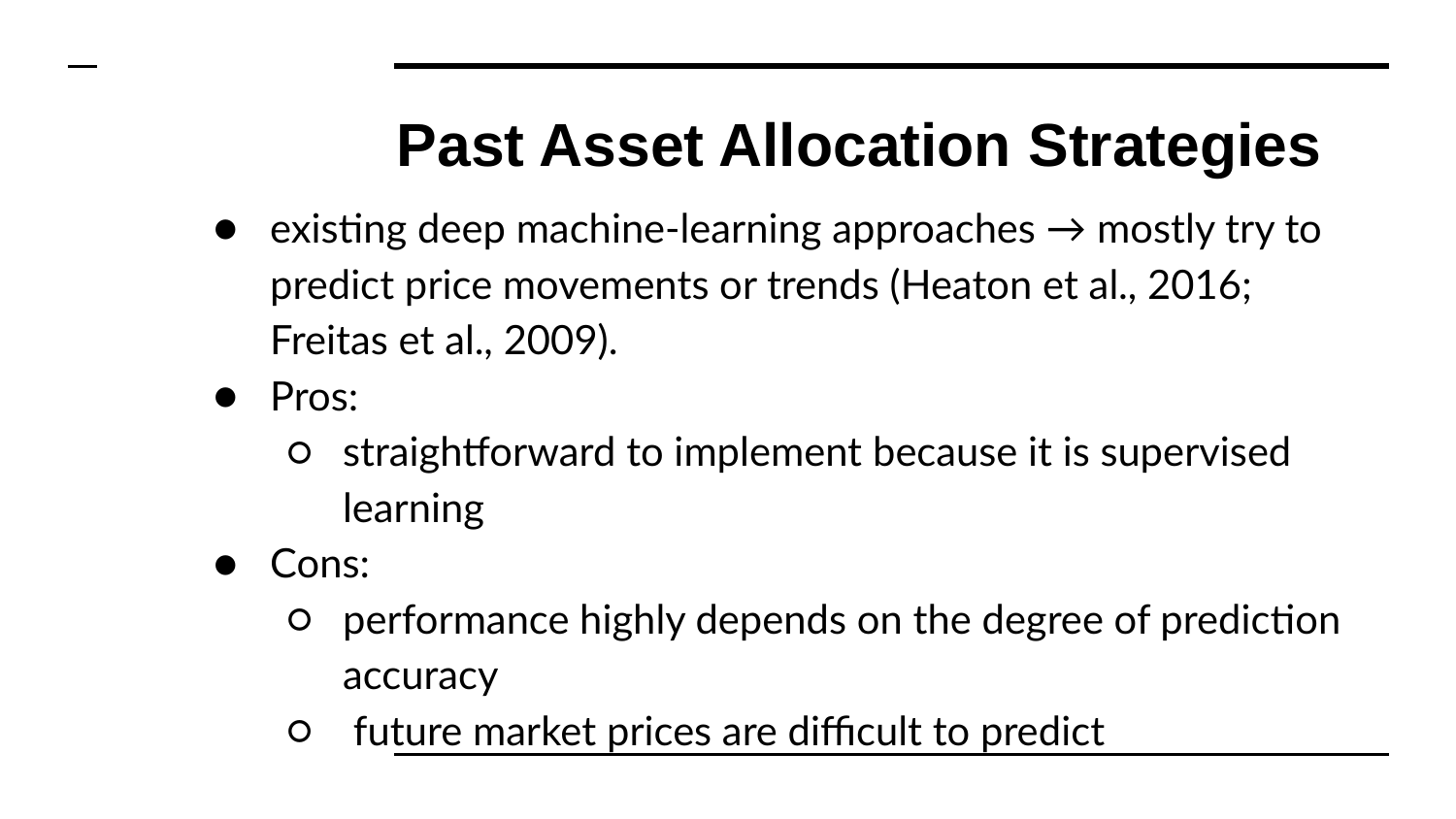

# Past Asset Allocation Strategies

existing deep machine-learning approaches → mostly try to predict price movements or trends (Heaton et al., 2016; Freitas et al., 2009).
Pros:
straightforward to implement because it is supervised learning
Cons:
performance highly depends on the degree of prediction accuracy
 future market prices are difficult to predict